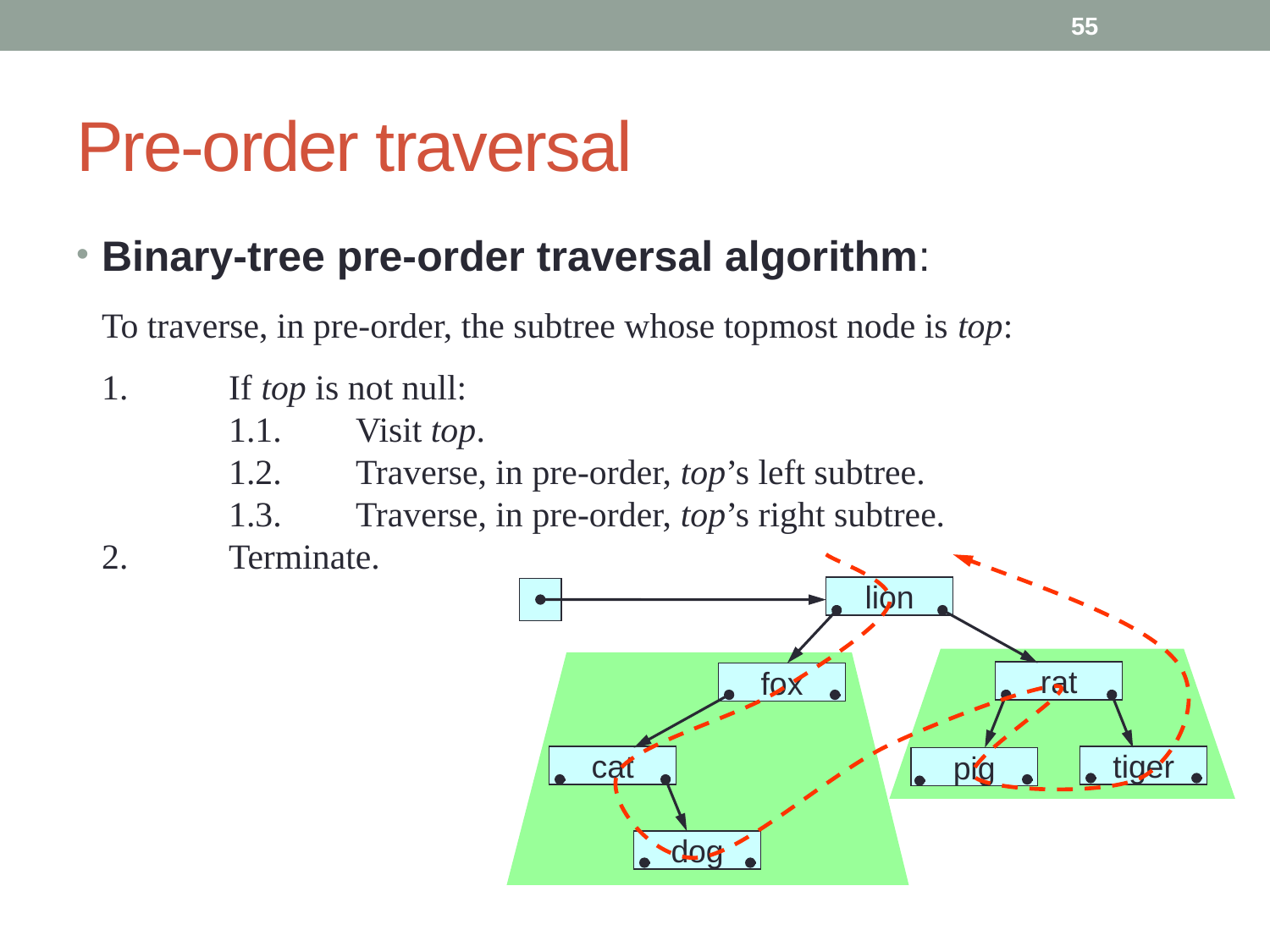

55
# Pre-order traversal
Binary-tree pre-order traversal algorithm:
	To traverse, in pre-order, the subtree whose topmost node is top:
	1.	If top is not null:
	1.1.	Visit top.
	1.2.	Traverse, in pre-order, top’s left subtree.
	1.3.	Traverse, in pre-order, top’s right subtree.
2.	Terminate.

lion

rat
fox

cat
tiger
pig

dog